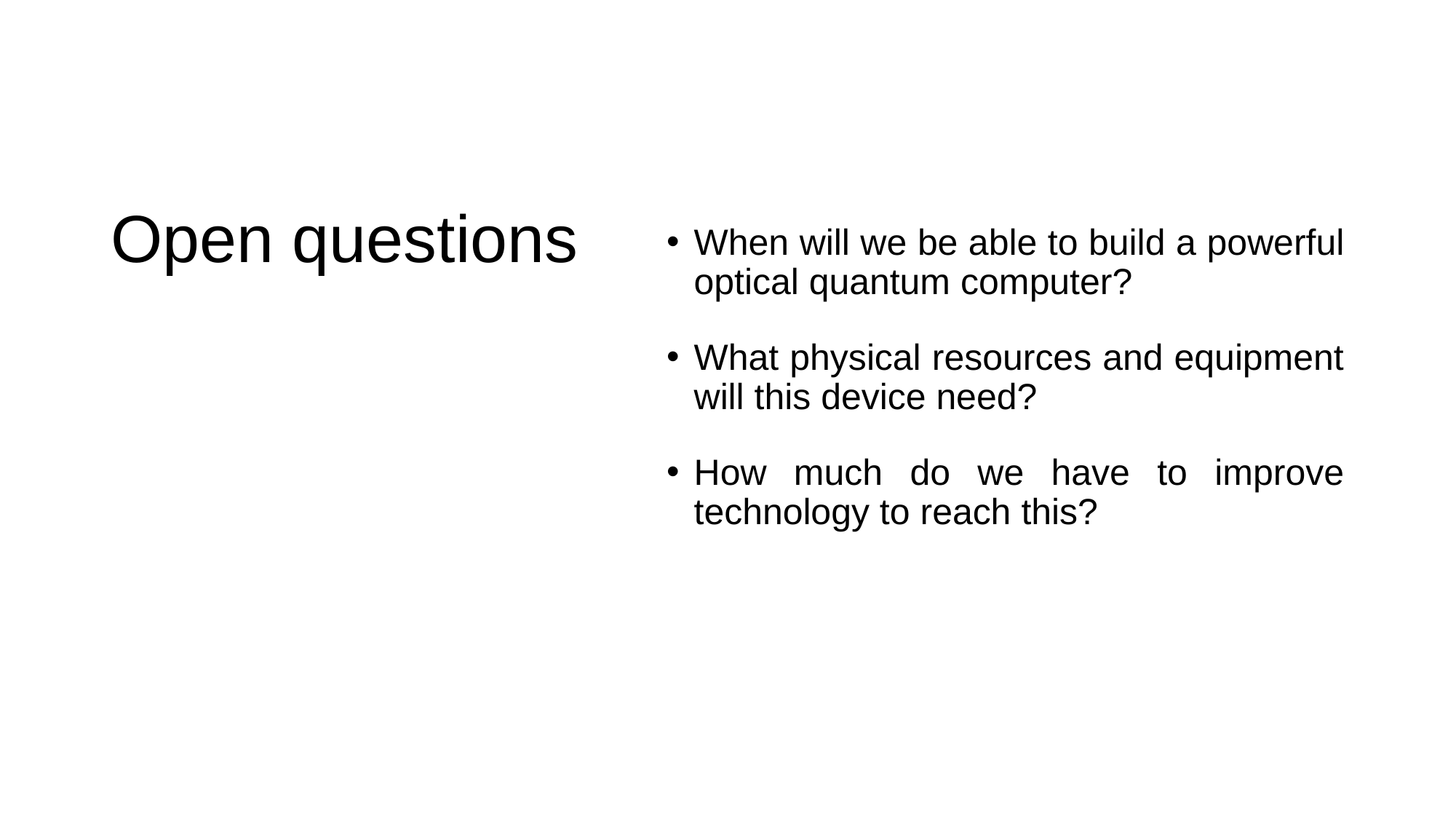

# Open questions
When will we be able to build a powerful optical quantum computer?
What physical resources and equipment will this device need?
How much do we have to improve technology to reach this?